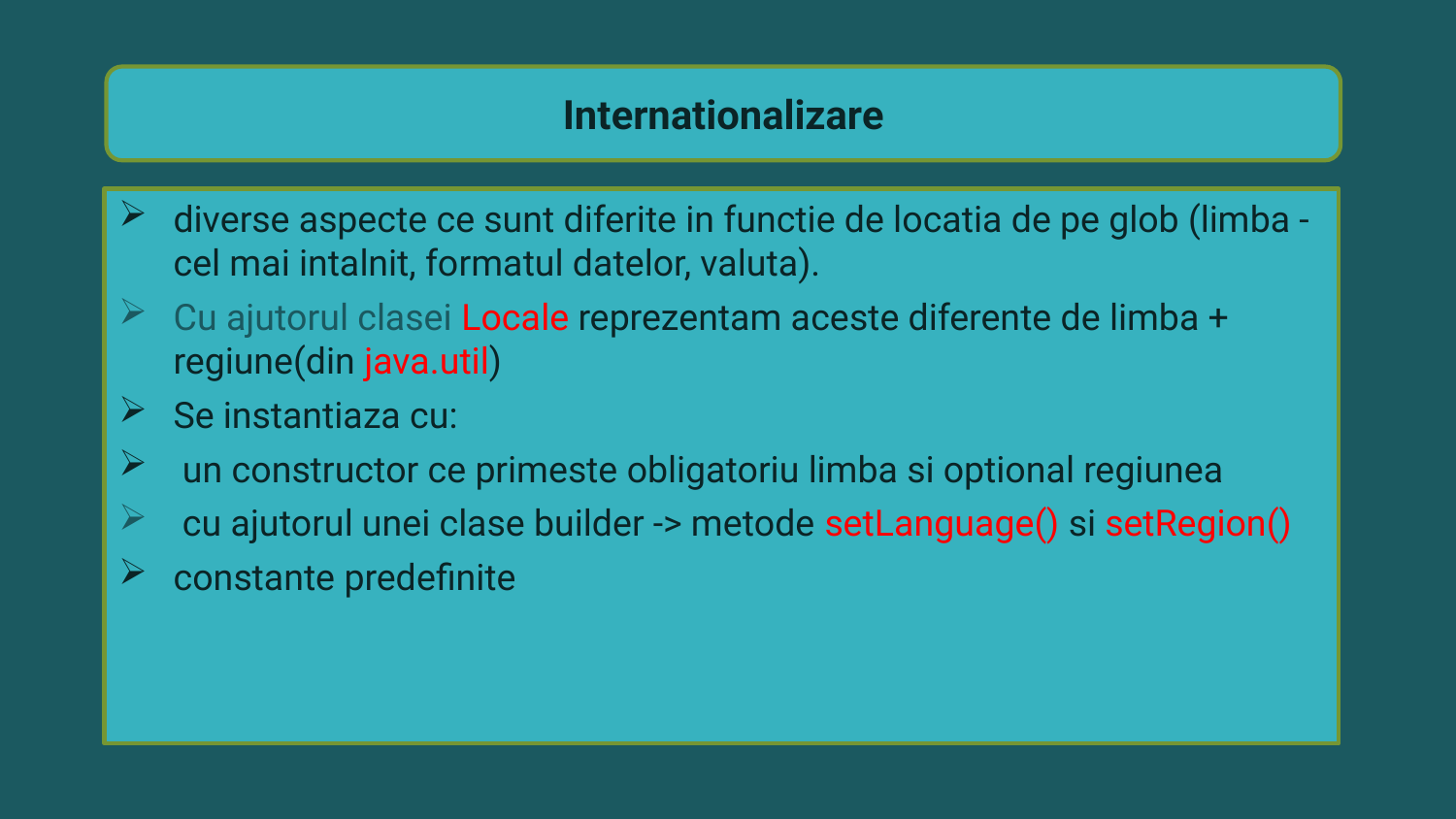

Internationalizare
diverse aspecte ce sunt diferite in functie de locatia de pe glob (limba - cel mai intalnit, formatul datelor, valuta).
Cu ajutorul clasei Locale reprezentam aceste diferente de limba + regiune(din java.util)
Se instantiaza cu:
 un constructor ce primeste obligatoriu limba si optional regiunea
 cu ajutorul unei clase builder -> metode setLanguage() si setRegion()
constante predefinite